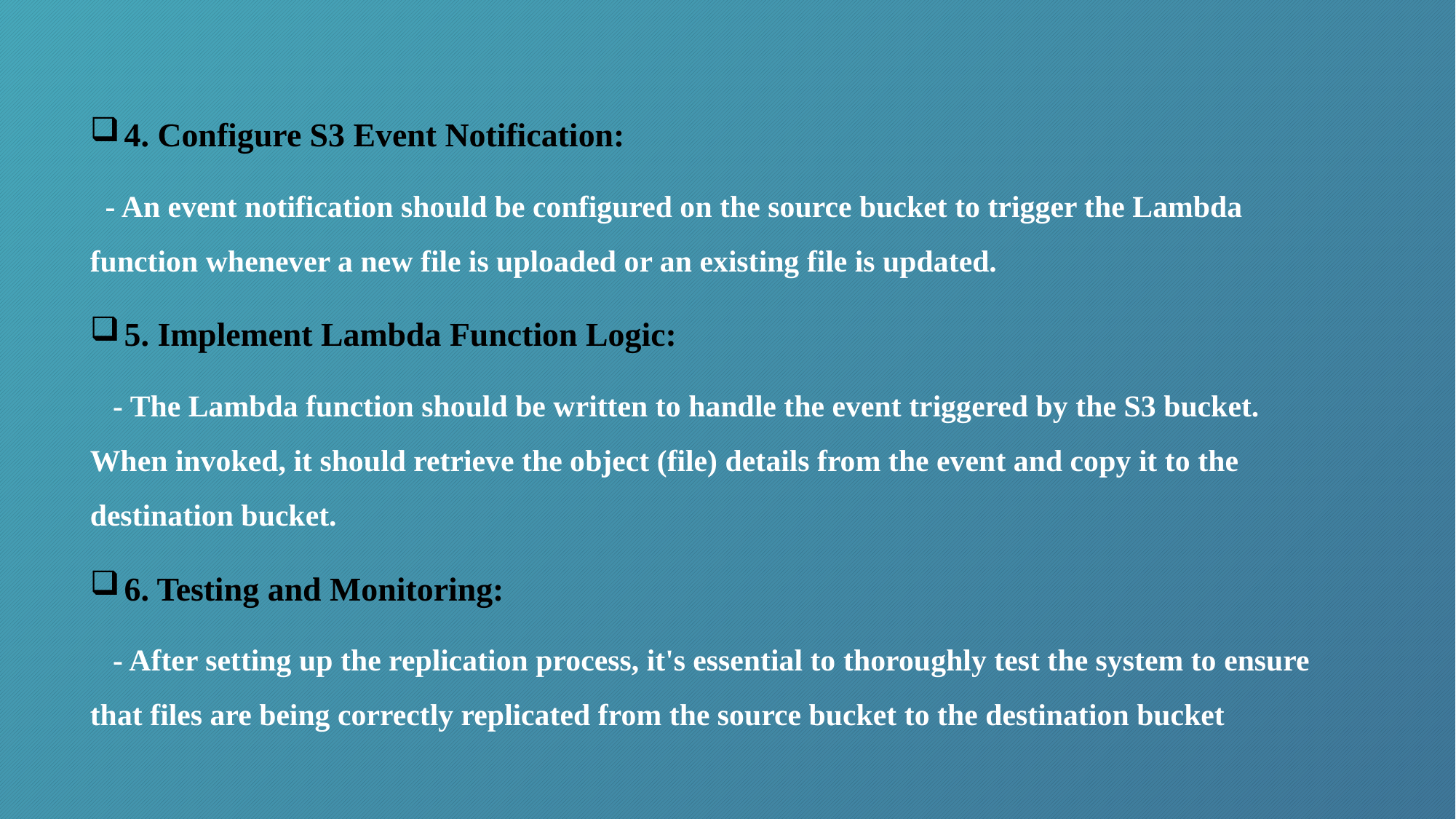

4. Configure S3 Event Notification:
  - An event notification should be configured on the source bucket to trigger the Lambda function whenever a new file is uploaded or an existing file is updated.
5. Implement Lambda Function Logic:
   - The Lambda function should be written to handle the event triggered by the S3 bucket. When invoked, it should retrieve the object (file) details from the event and copy it to the destination bucket.
6. Testing and Monitoring:
   - After setting up the replication process, it's essential to thoroughly test the system to ensure that files are being correctly replicated from the source bucket to the destination bucket